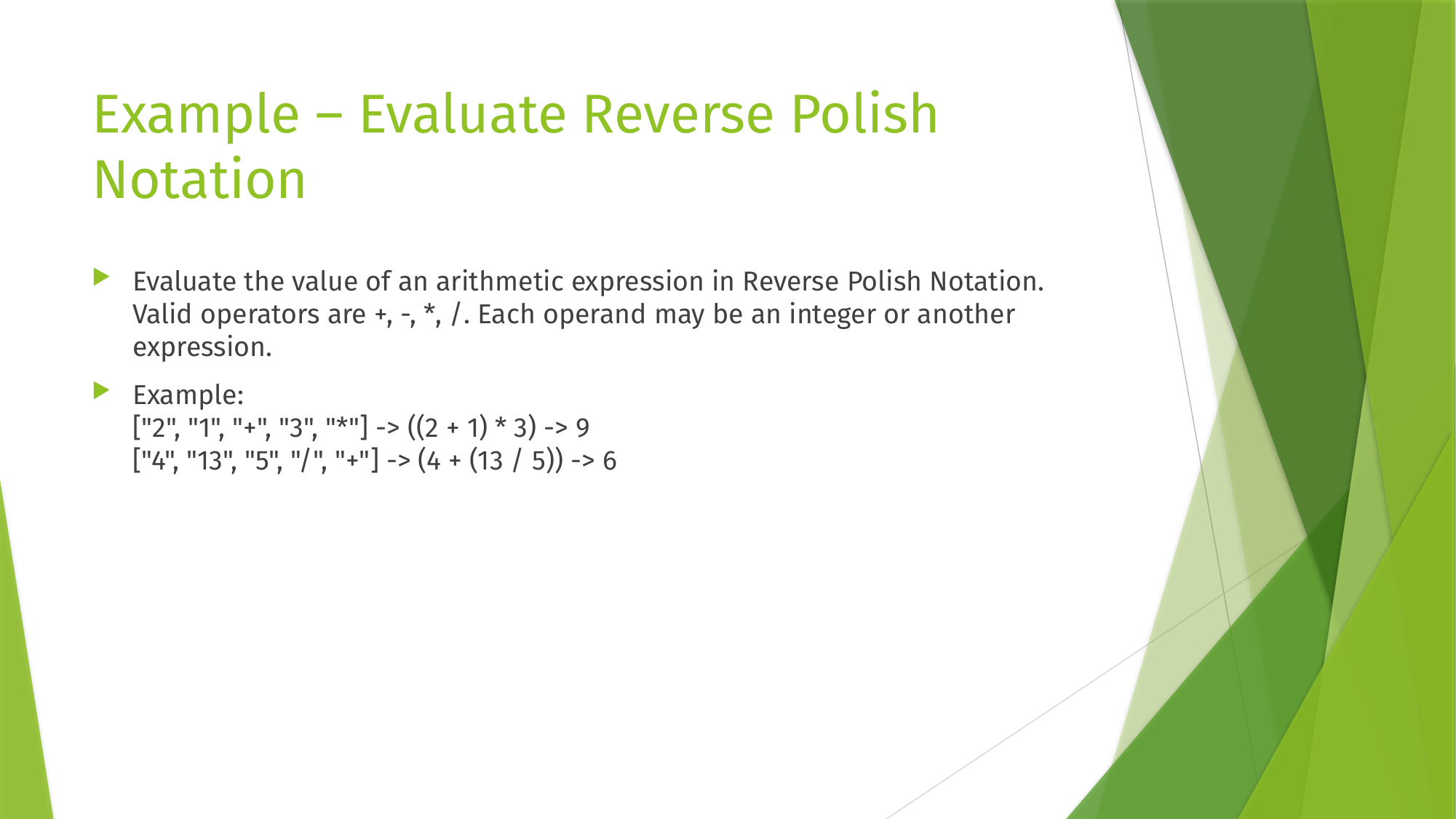

# Example – Evaluate Reverse Polish Notation
Evaluate the value of an arithmetic expression in Reverse Polish Notation. Valid operators are +, -, *, /. Each operand may be an integer or another expression.
Example:
["2", "1", "+", "3", "*"] -> ((2 + 1) * 3) -> 9
["4", "13", "5", "/", "+"] -> (4 + (13 / 5)) -> 6